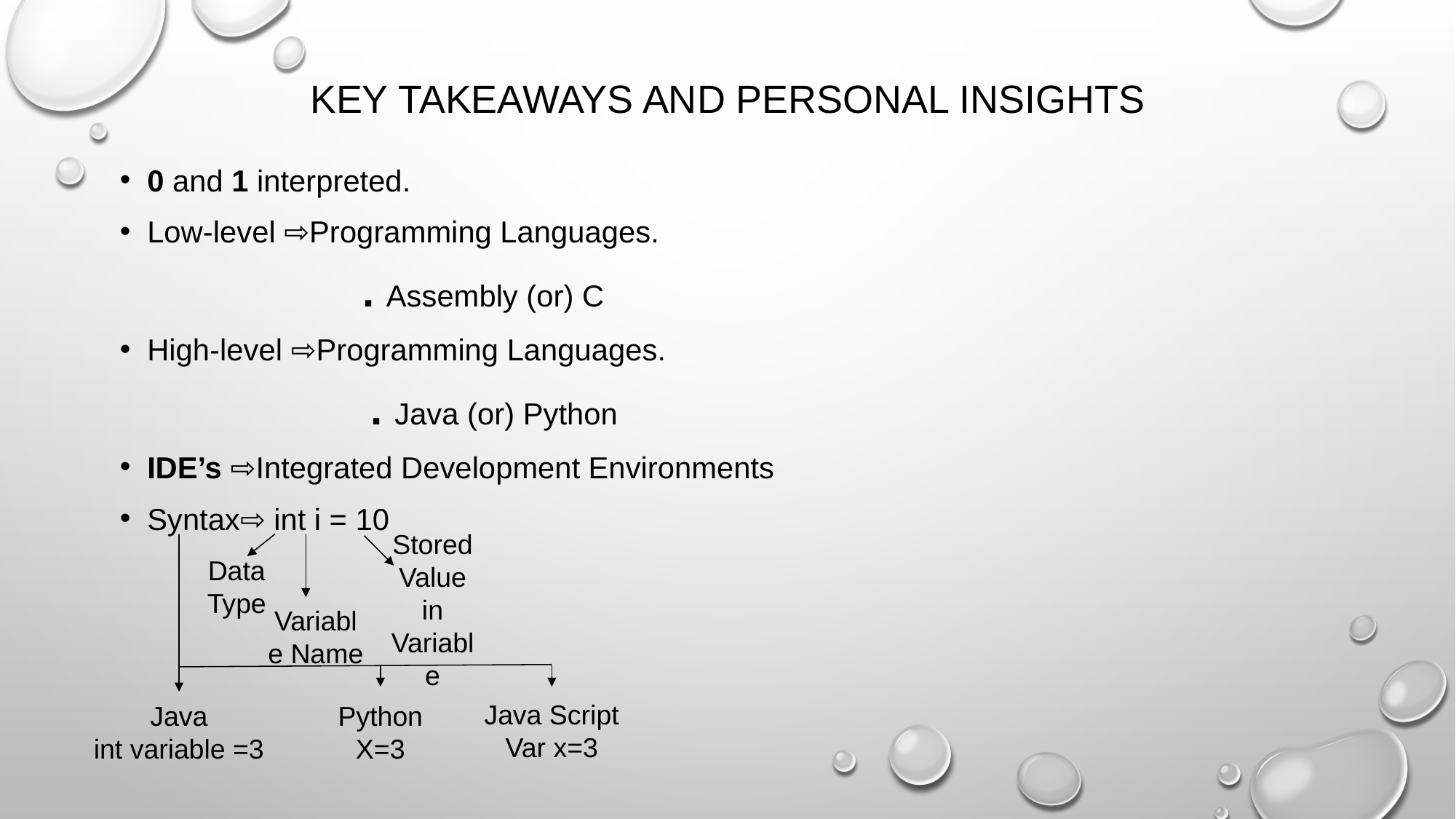

# Key Takeaways and Personal Insights
0 and 1 interpreted.
Low-level ⇨Programming Languages.
                             . Assembly (or) C
High-level ⇨Programming Languages.
                              . Java (or) Python
IDE’s ⇨Integrated Development Environments
Syntax⇨ int i = 10
Data
Type
Stored Value in Variable
Variable Name
Java Script
Var x=3
Python
X=3
Java
int variable =3